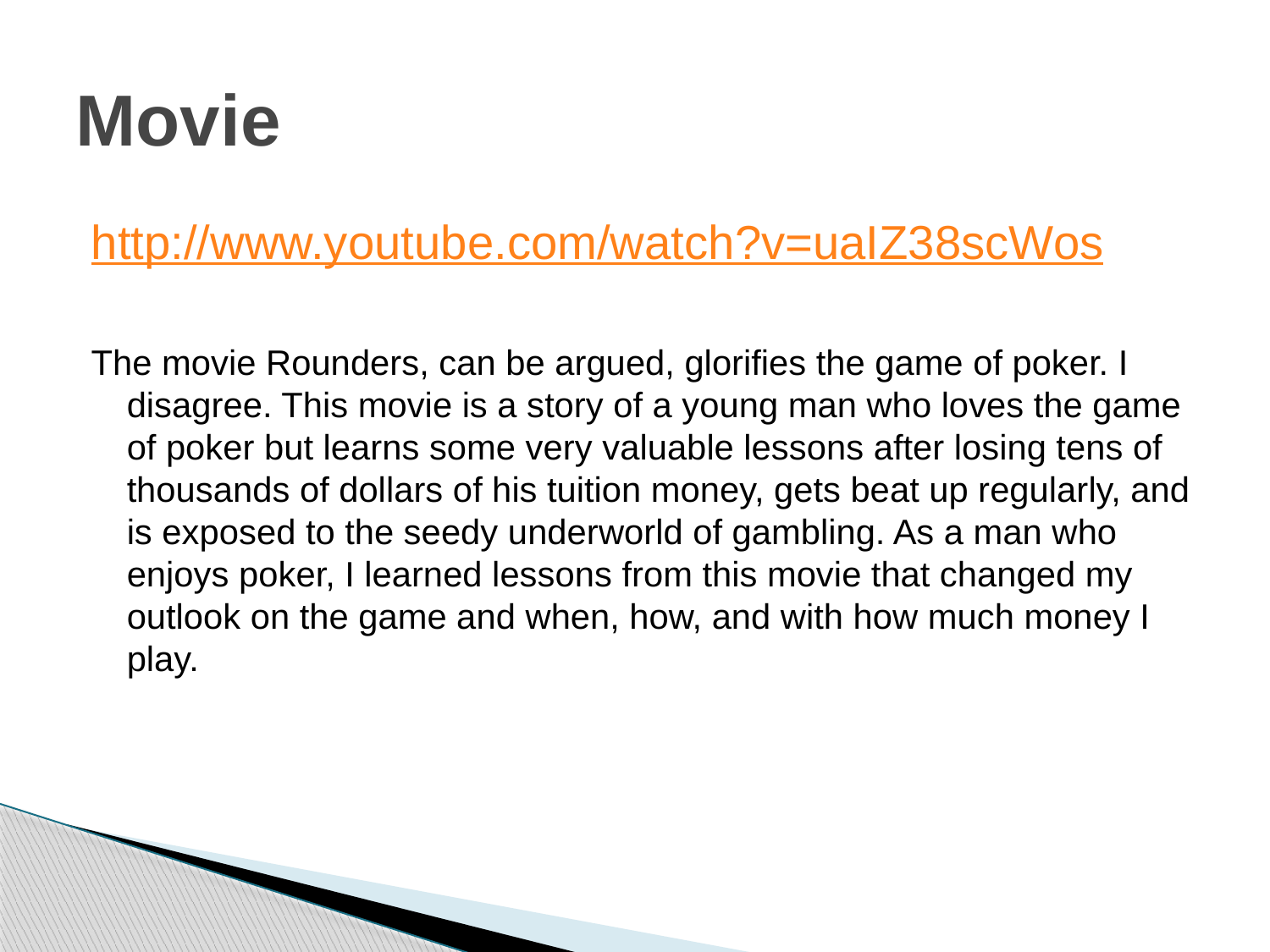

# Movie
http://www.youtube.com/watch?v=uaIZ38scWos

The movie Rounders, can be argued, glorifies the game of poker. I disagree. This movie is a story of a young man who loves the game of poker but learns some very valuable lessons after losing tens of thousands of dollars of his tuition money, gets beat up regularly, and is exposed to the seedy underworld of gambling. As a man who enjoys poker, I learned lessons from this movie that changed my outlook on the game and when, how, and with how much money I play.